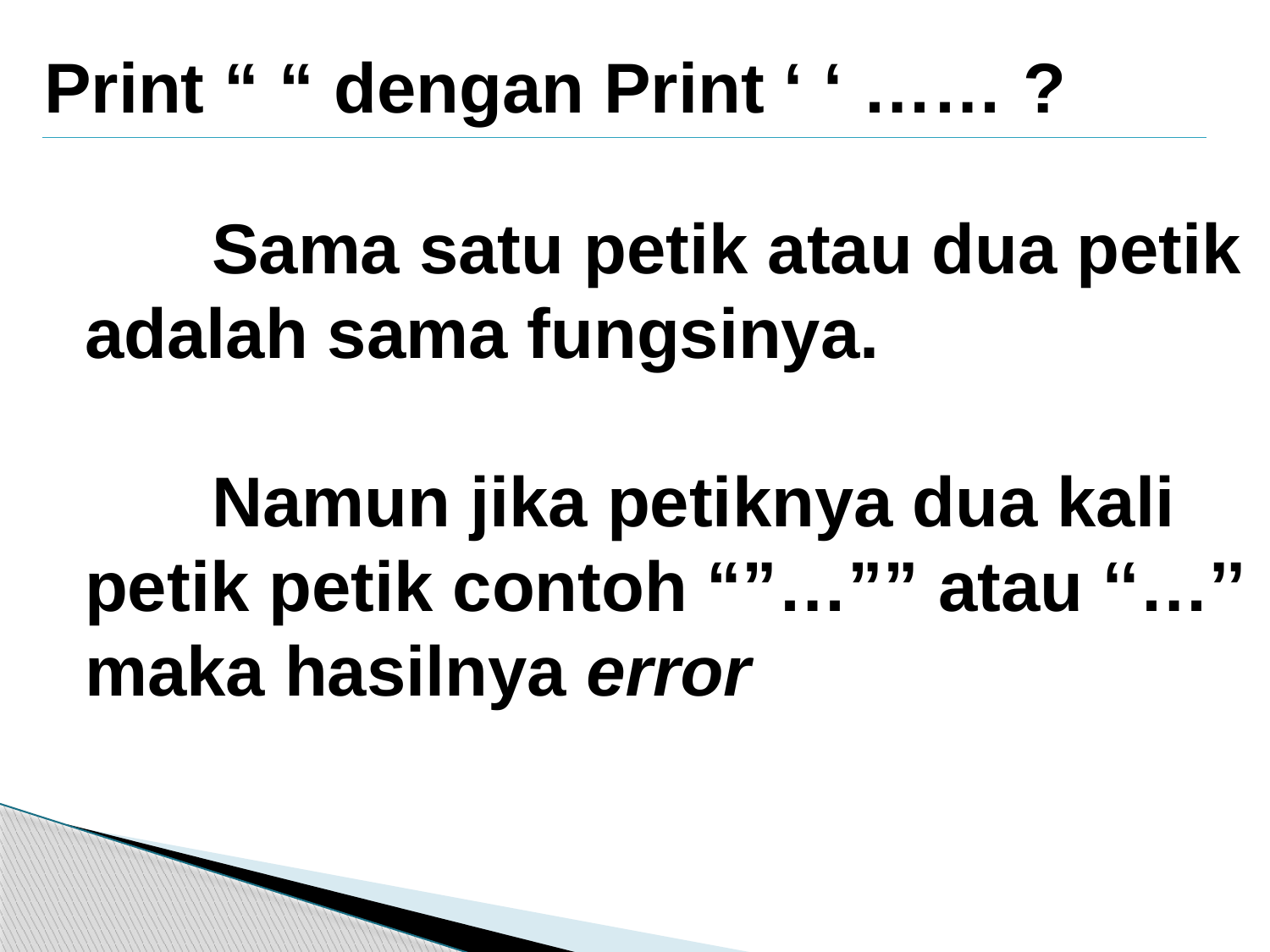

Print “ “ dengan Print ‘ ‘ …… ?
Sama satu petik atau dua petik adalah sama fungsinya.

Namun jika petiknya dua kali petik petik contoh “”…”” atau ‘‘…’’ maka hasilnya error